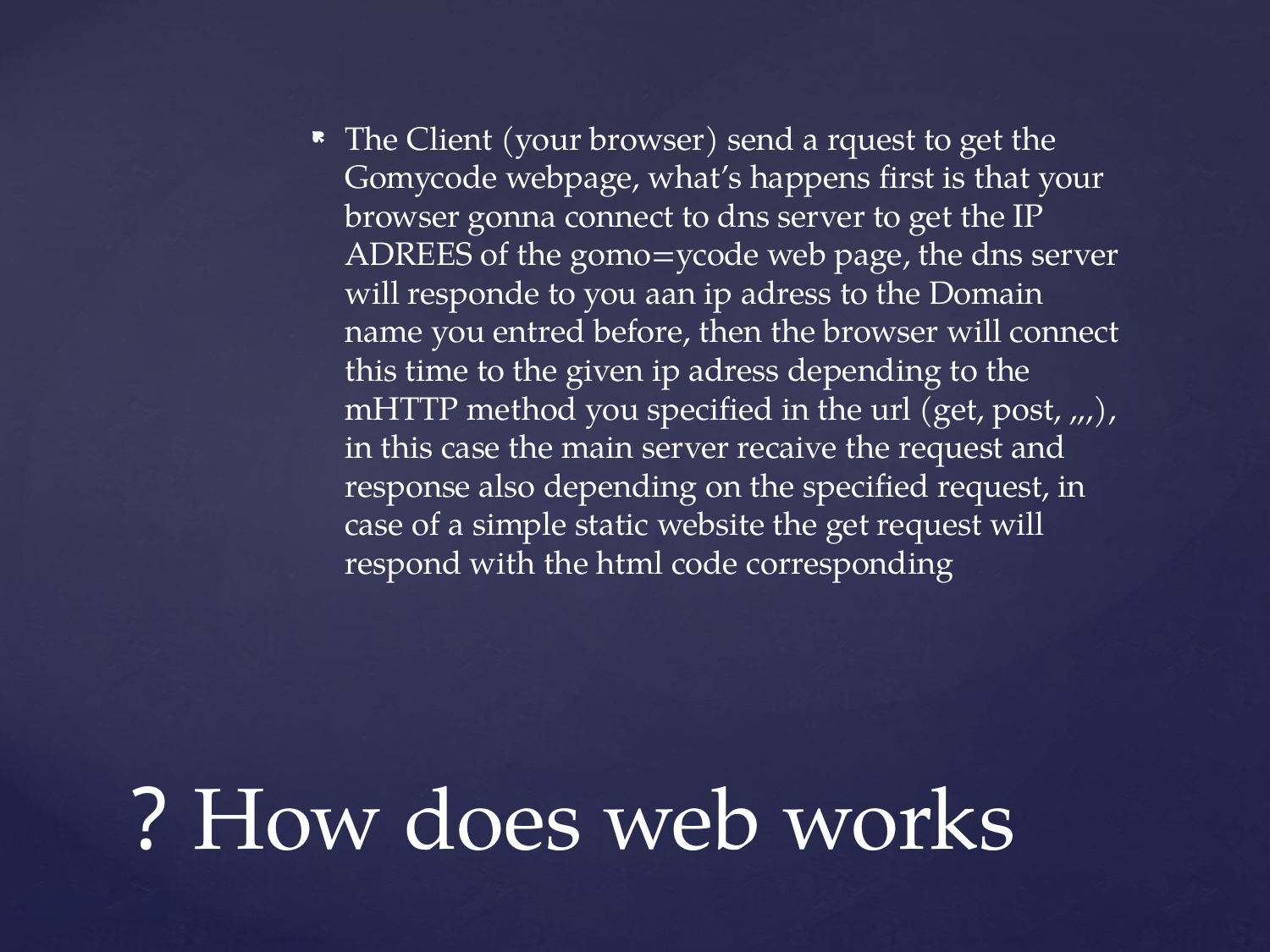

The Client (your browser) send a rquest to get the Gomycode webpage, what’s happens first is that your browser gonna connect to dns server to get the IP ADREES of the gomo=ycode web page, the dns server will responde to you aan ip adress to the Domain name you entred before, then the browser will connect this time to the given ip adress depending to the mHTTP method you specified in the url (get, post, ,,,), in this case the main server recaive the request and response also depending on the specified request, in case of a simple static website the get request will respond with the html code corresponding
# How does web works ?